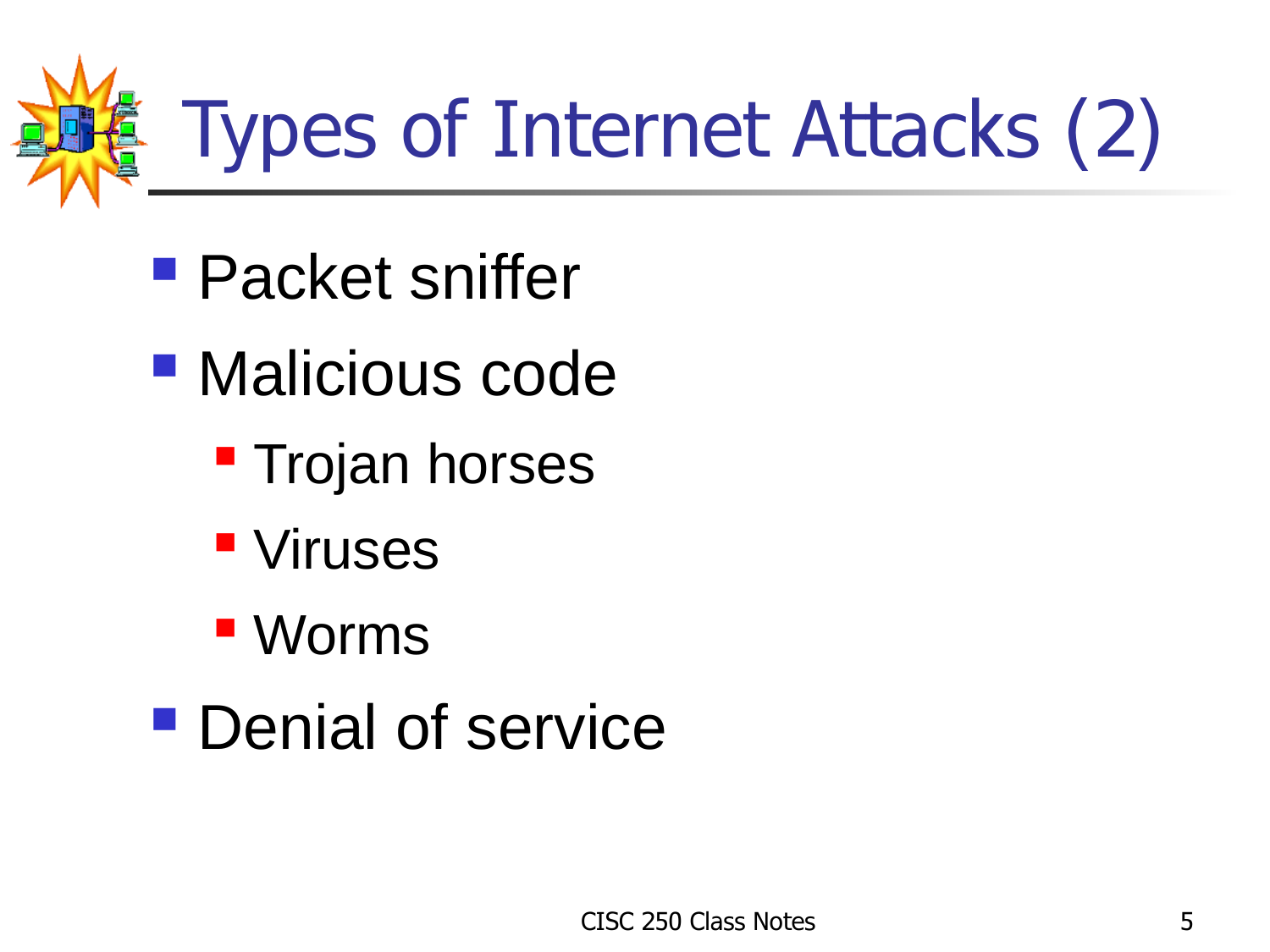

# Types of Internet Attacks (2)
Packet sniffer
Malicious code
Trojan horses
Viruses
Worms
Denial of service

CISC 250 Class Notes
5